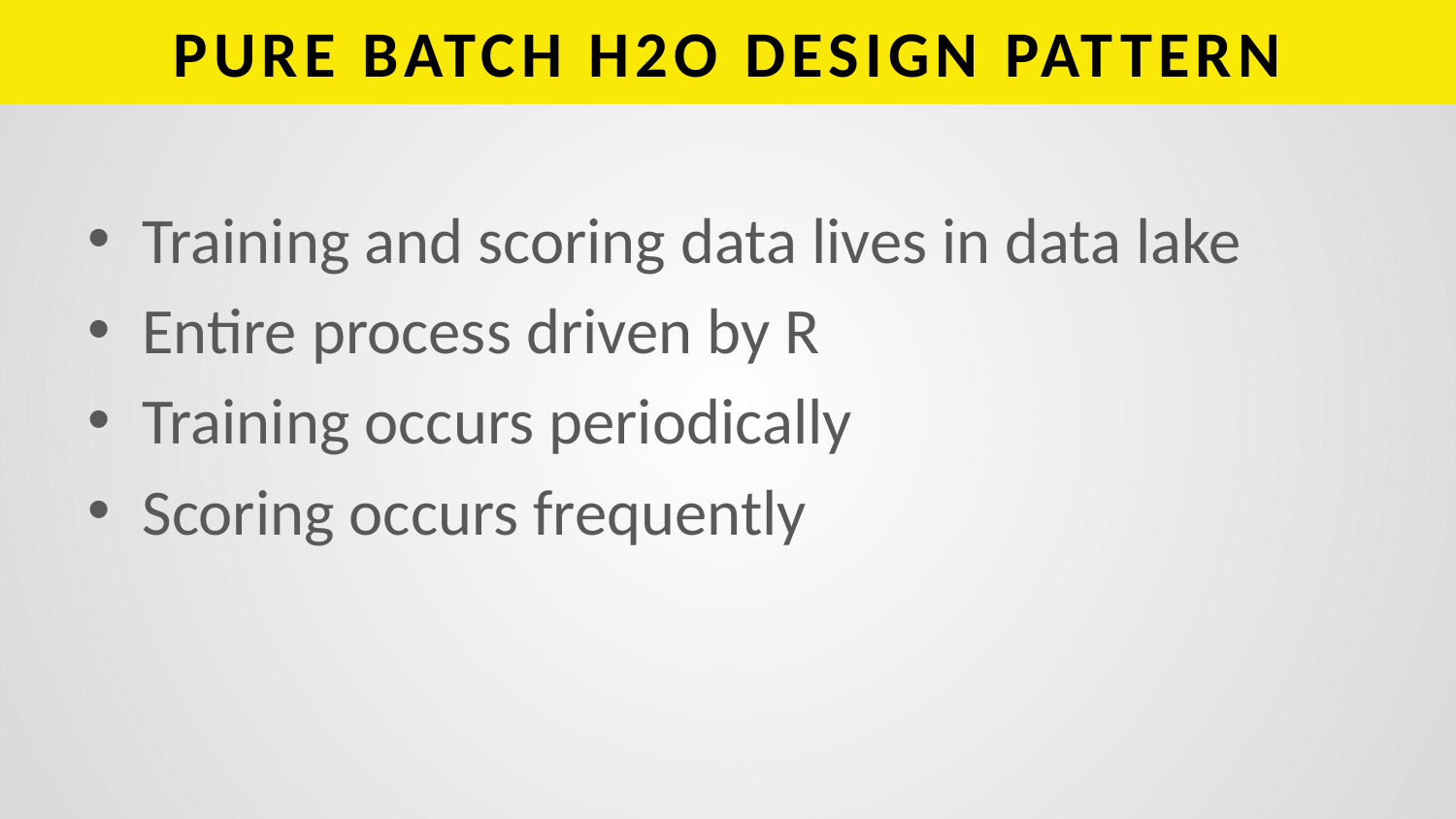

# PURE BATCH H2O DESIGN PATTERN
Training and scoring data lives in data lake
Entire process driven by R
Training occurs periodically
Scoring occurs frequently